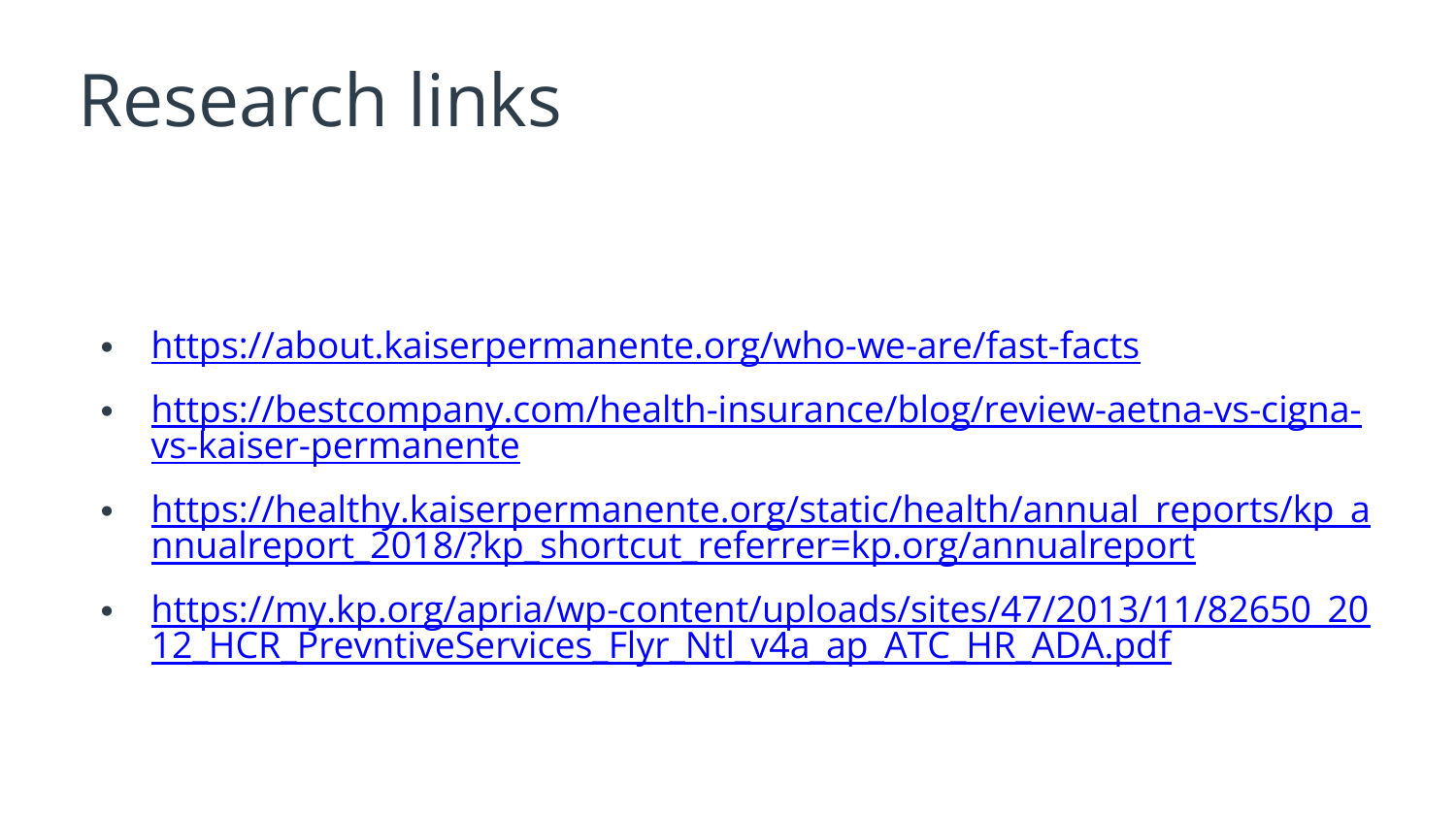

# Research links

https://about.kaiserpermanente.org/who-we-are/fast-facts
https://bestcompany.com/health-insurance/blog/review-aetna-vs-cigna-vs-kaiser-permanente
https://healthy.kaiserpermanente.org/static/health/annual_reports/kp_annualreport_2018/?kp_shortcut_referrer=kp.org/annualreport
https://my.kp.org/apria/wp-content/uploads/sites/47/2013/11/82650_2012_HCR_PrevntiveServices_Flyr_Ntl_v4a_ap_ATC_HR_ADA.pdf